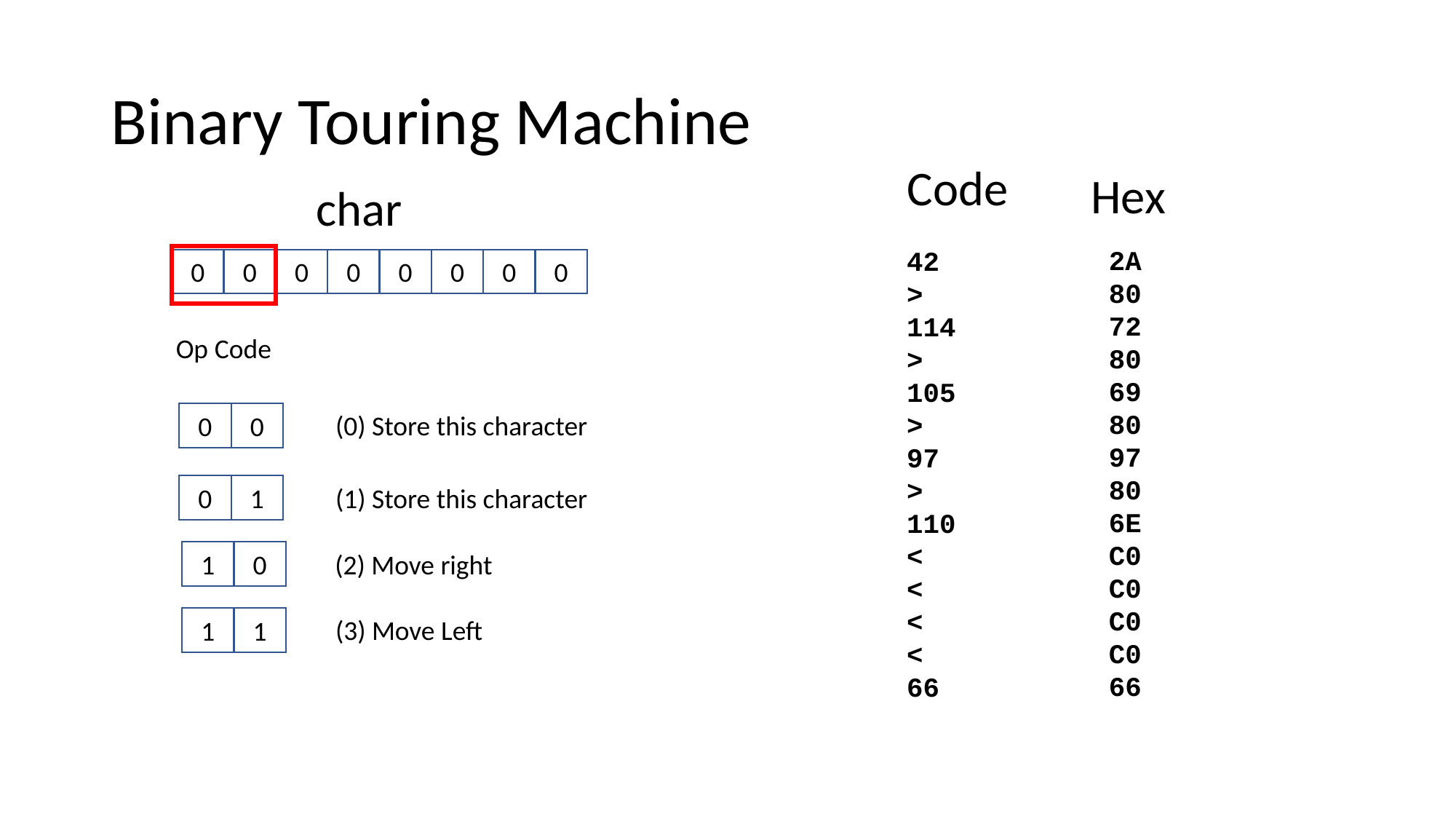

# Binary Touring Machine
Code
Hex
char
2A
80
72
80
69
80
97
80
6E
C0
C0
C0
C0
66
42
>
114
>
105
>
97
>
110
<
<
<
<
66

0
0
0
0
0
0
0
0
Op Code
0
0
(0) Store this character
0
1
(1) Store this character
1
0
(2) Move right
1
1
(3) Move Left